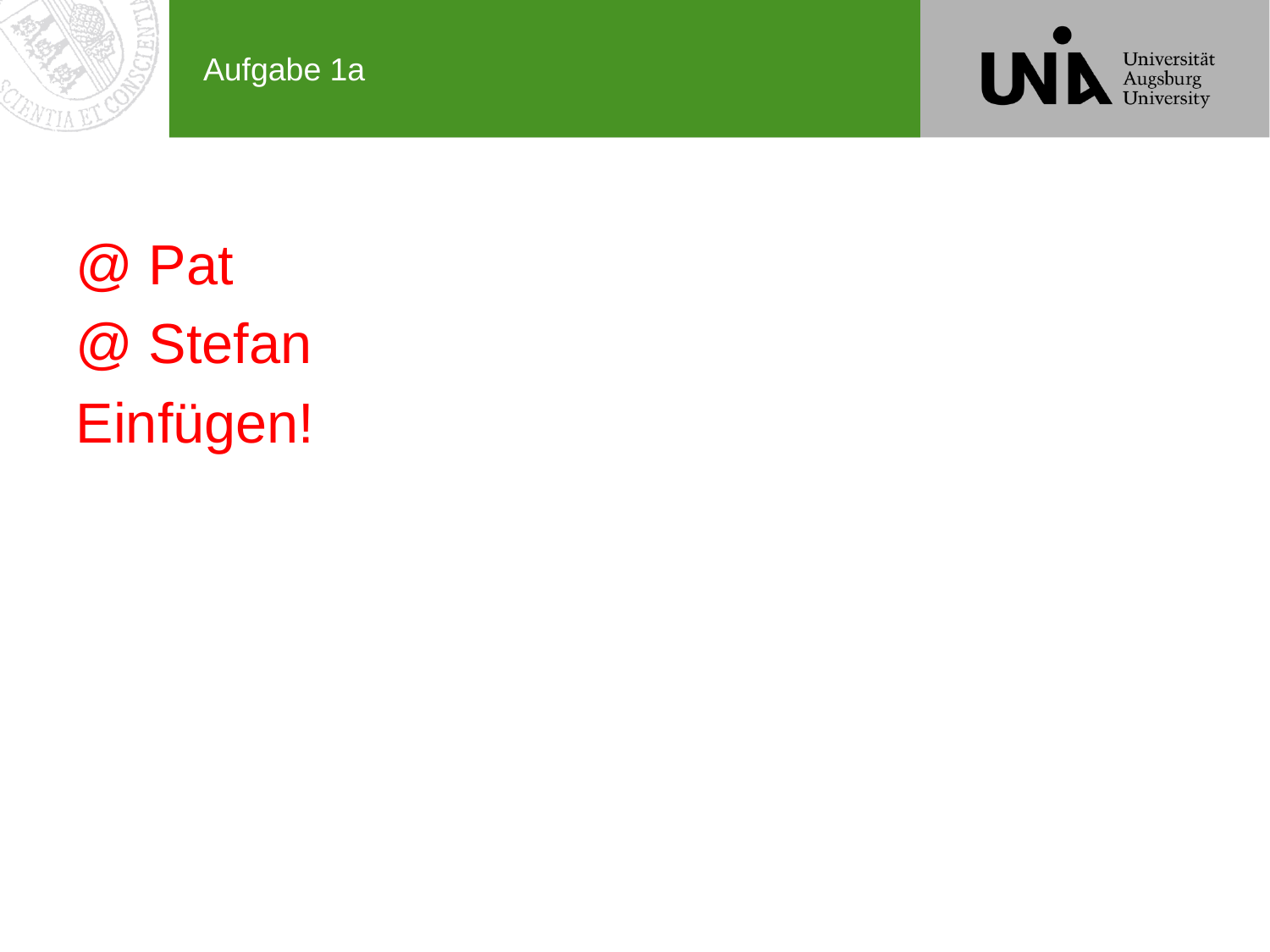

# Aufgabe 1a
@ Pat
@ Stefan
Einfügen!